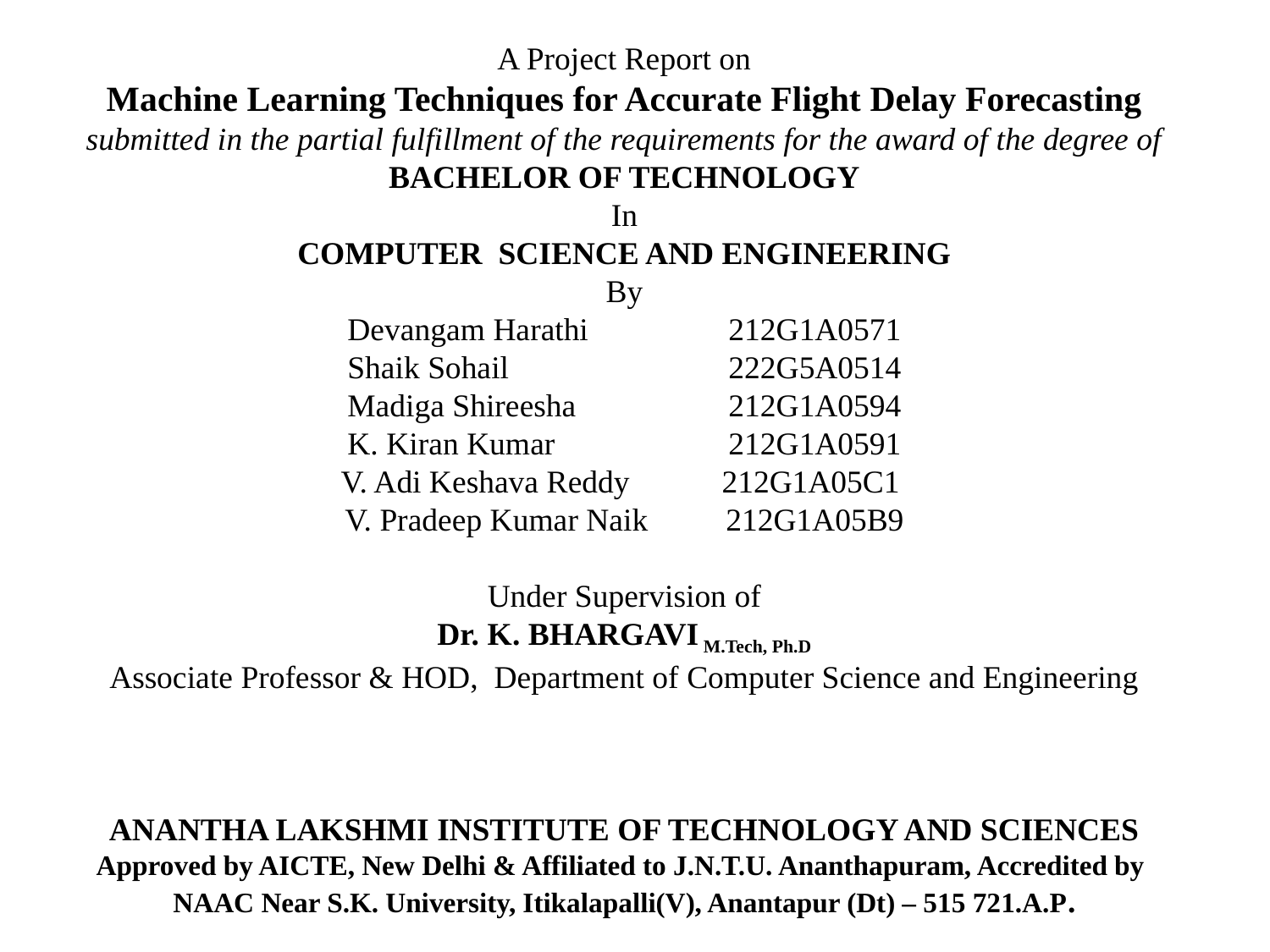

A Project Report on
Machine Learning Techniques for Accurate Flight Delay Forecasting
submitted in the partial fulfillment of the requirements for the award of the degree of
BACHELOR OF TECHNOLOGY
In
COMPUTER  SCIENCE AND ENGINEERING
By
Devangam Harathi   	212G1A0571
Shaik Sohail               	222G5A0514
Madiga Shireesha  		212G1A0594
K. Kiran Kumar 		212G1A0591
V. Adi Keshava Reddy 	212G1A05C1
V. Pradeep Kumar Naik 	212G1A05B9

Under Supervision of
Dr. K. BHARGAVI M.Tech, Ph.D
Associate Professor & HOD,  Department of Computer Science and Engineering

ANANTHA LAKSHMI INSTITUTE OF TECHNOLOGY AND SCIENCES
Approved by AICTE, New Delhi & Affiliated to J.N.T.U. Ananthapuram, Accredited by
NAAC Near S.K. University, Itikalapalli(V), Anantapur (Dt) – 515 721.A.P.